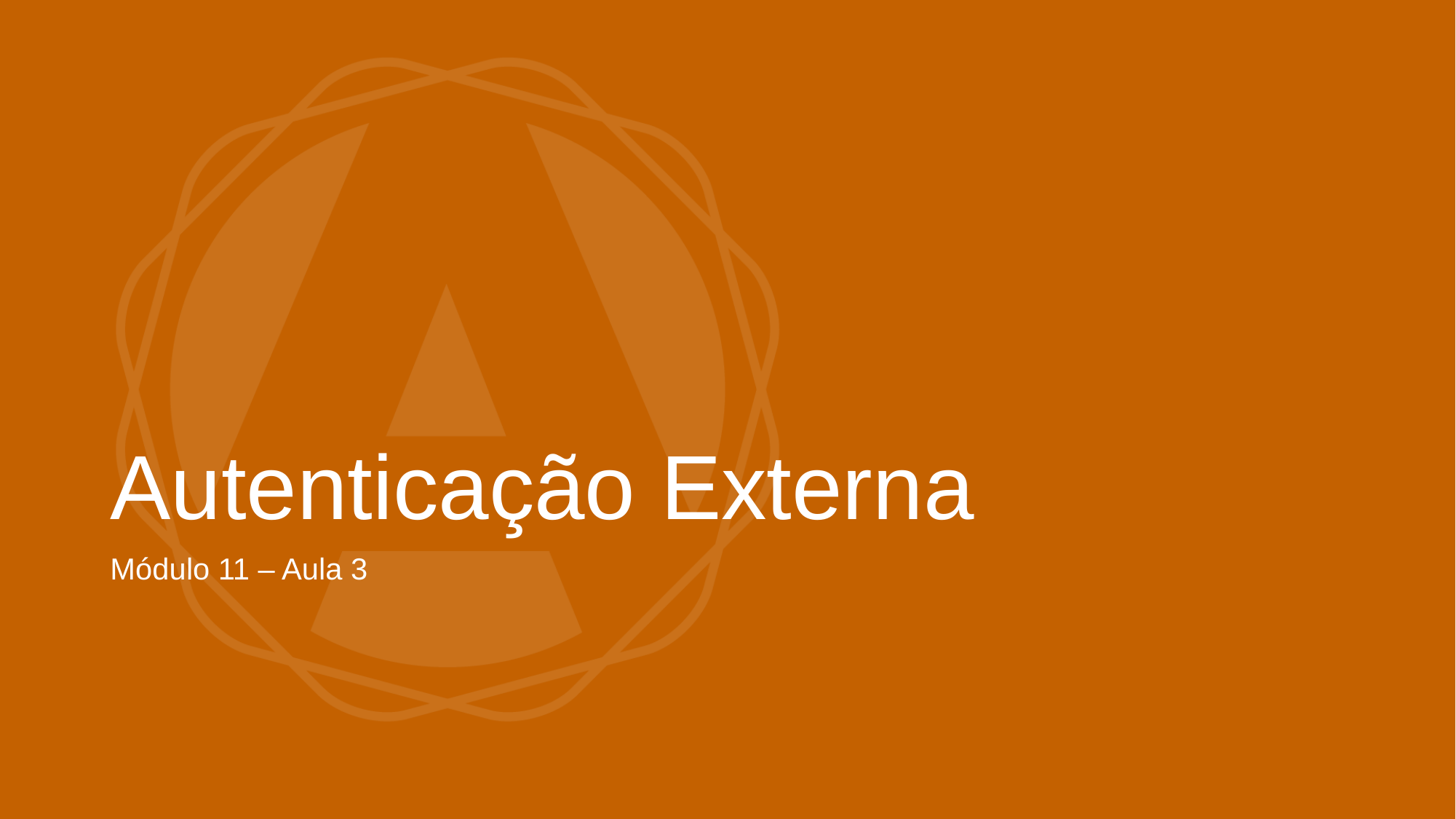

# Autenticação Externa
Módulo 11 – Aula 3